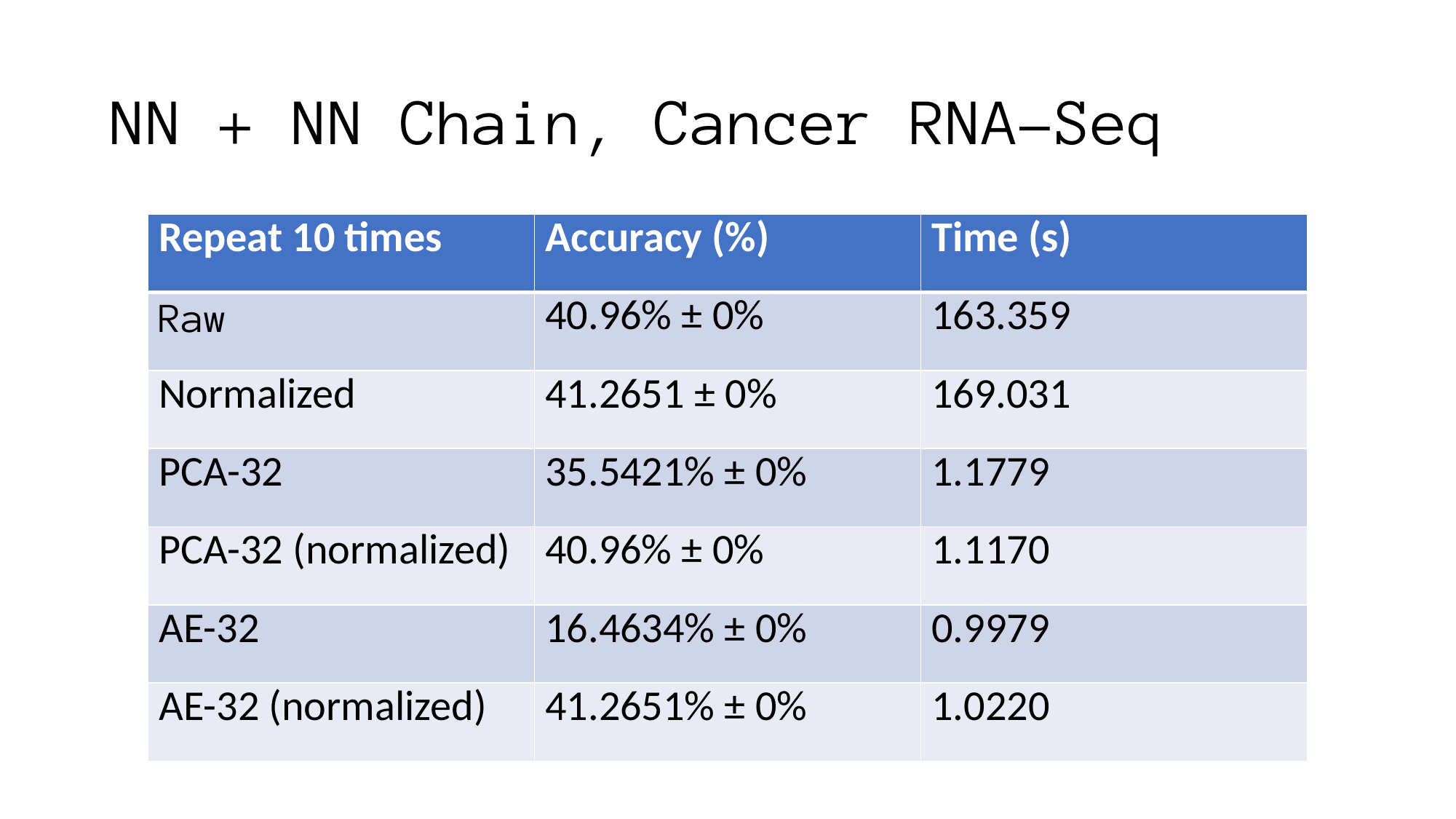

# NN + NN Chain, Cancer RNA-Seq
| Repeat 10 times | Accuracy (%) | Time (s) |
| --- | --- | --- |
| Raw | 40.96% ± 0% | 163.359 |
| Normalized | 41.2651 ± 0% | 169.031 |
| PCA-32 | 35.5421% ± 0% | 1.1779 |
| PCA-32 (normalized) | 40.96% ± 0% | 1.1170 |
| AE-32 | 16.4634% ± 0% | 0.9979 |
| AE-32 (normalized) | 41.2651% ± 0% | 1.0220 |